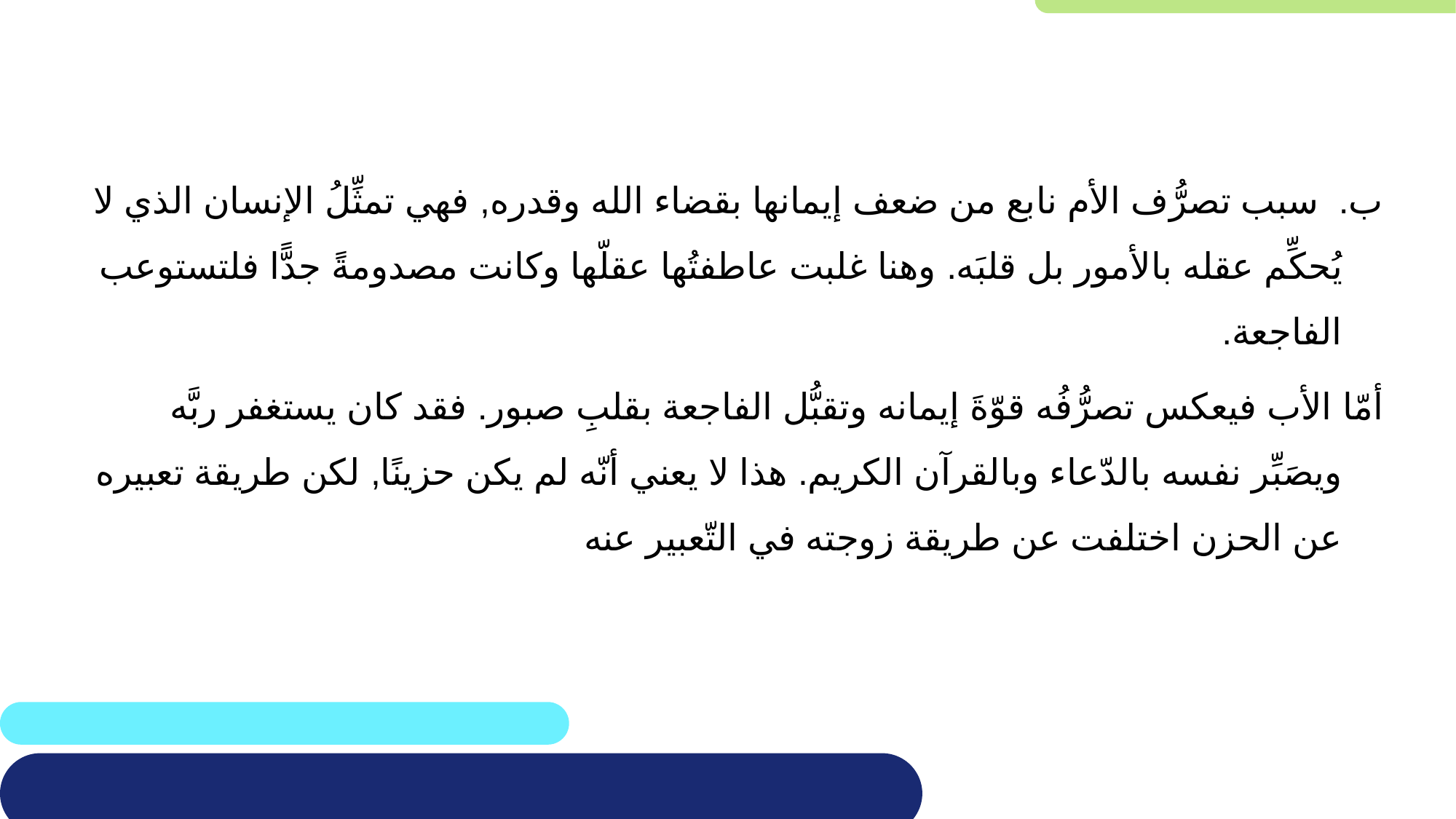

ب.  سبب تصرُّف الأم نابع من ضعف إيمانها بقضاء الله وقدره, فهي تمثِّلُ الإنسان الذي لا يُحكِّم عقله بالأمور بل قلبَه. وهنا غلبت عاطفتُها عقلّها وكانت مصدومةً جدًّا فلتستوعب الفاجعة.
أمّا الأب فيعكس تصرُّفُه قوّةَ إيمانه وتقبُّل الفاجعة بقلبِ صبور. فقد كان يستغفر ربَّه ويصَبِّر نفسه بالدّعاء وبالقرآن الكريم. هذا لا يعني أنّه لم يكن حزينًا, لكن طريقة تعبيره عن الحزن اختلفت عن طريقة زوجته في التّعبير عنه